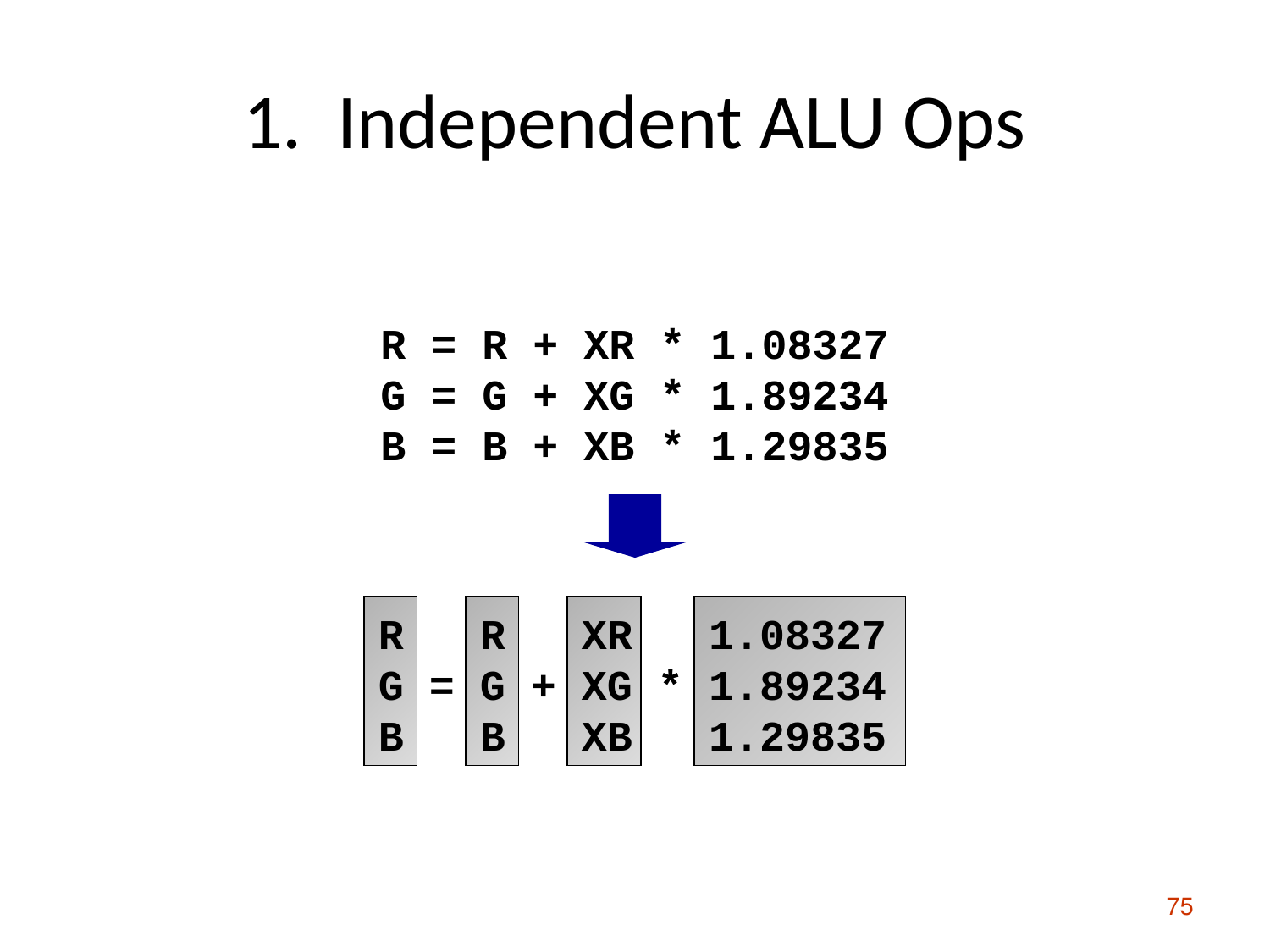

# 1.  Independent ALU Ops
R = R + XR * 1.08327
G = G + XG * 1.89234
B = B + XB * 1.29835

R   R   XR   1.08327
G = G + XG * 1.89234
B   B   XB   1.29835
75